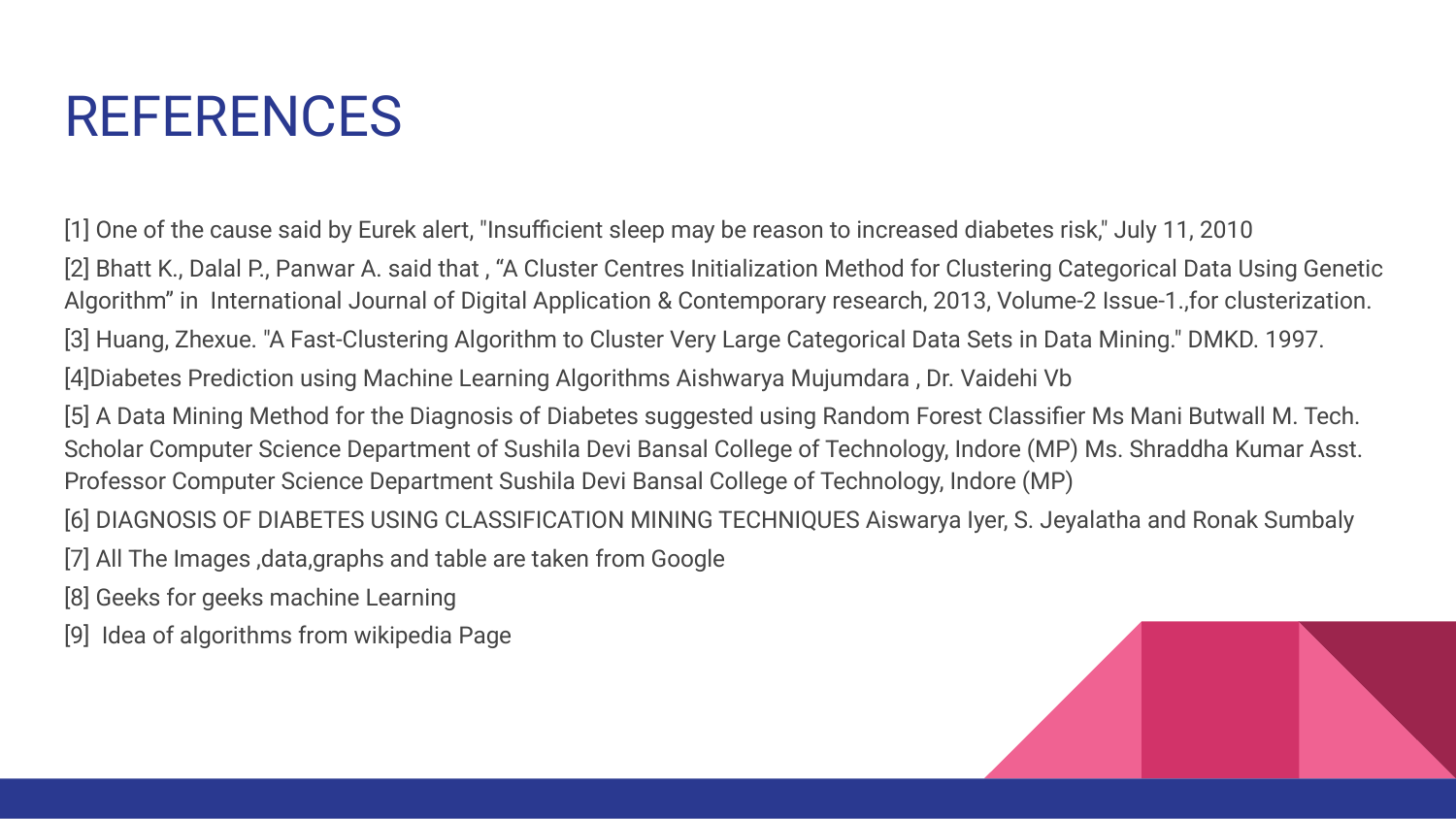

# REFERENCES
[1] One of the cause said by Eurek alert, "Insufficient sleep may be reason to increased diabetes risk," July 11, 2010
[2] Bhatt K., Dalal P., Panwar A. said that , “A Cluster Centres Initialization Method for Clustering Categorical Data Using Genetic Algorithm” in  International Journal of Digital Application & Contemporary research, 2013, Volume-2 Issue-1.,for clusterization.
[3] Huang, Zhexue. "A Fast-Clustering Algorithm to Cluster Very Large Categorical Data Sets in Data Mining." DMKD. 1997.
[4]Diabetes Prediction using Machine Learning Algorithms Aishwarya Mujumdara , Dr. Vaidehi Vb
[5] A Data Mining Method for the Diagnosis of Diabetes suggested using Random Forest Classifier Ms Mani Butwall M. Tech. Scholar Computer Science Department of Sushila Devi Bansal College of Technology, Indore (MP) Ms. Shraddha Kumar Asst. Professor Computer Science Department Sushila Devi Bansal College of Technology, Indore (MP)
[6] DIAGNOSIS OF DIABETES USING CLASSIFICATION MINING TECHNIQUES Aiswarya Iyer, S. Jeyalatha and Ronak Sumbaly
[7] All The Images ,data,graphs and table are taken from Google
[8] Geeks for geeks machine Learning
[9]  Idea of algorithms from wikipedia Page